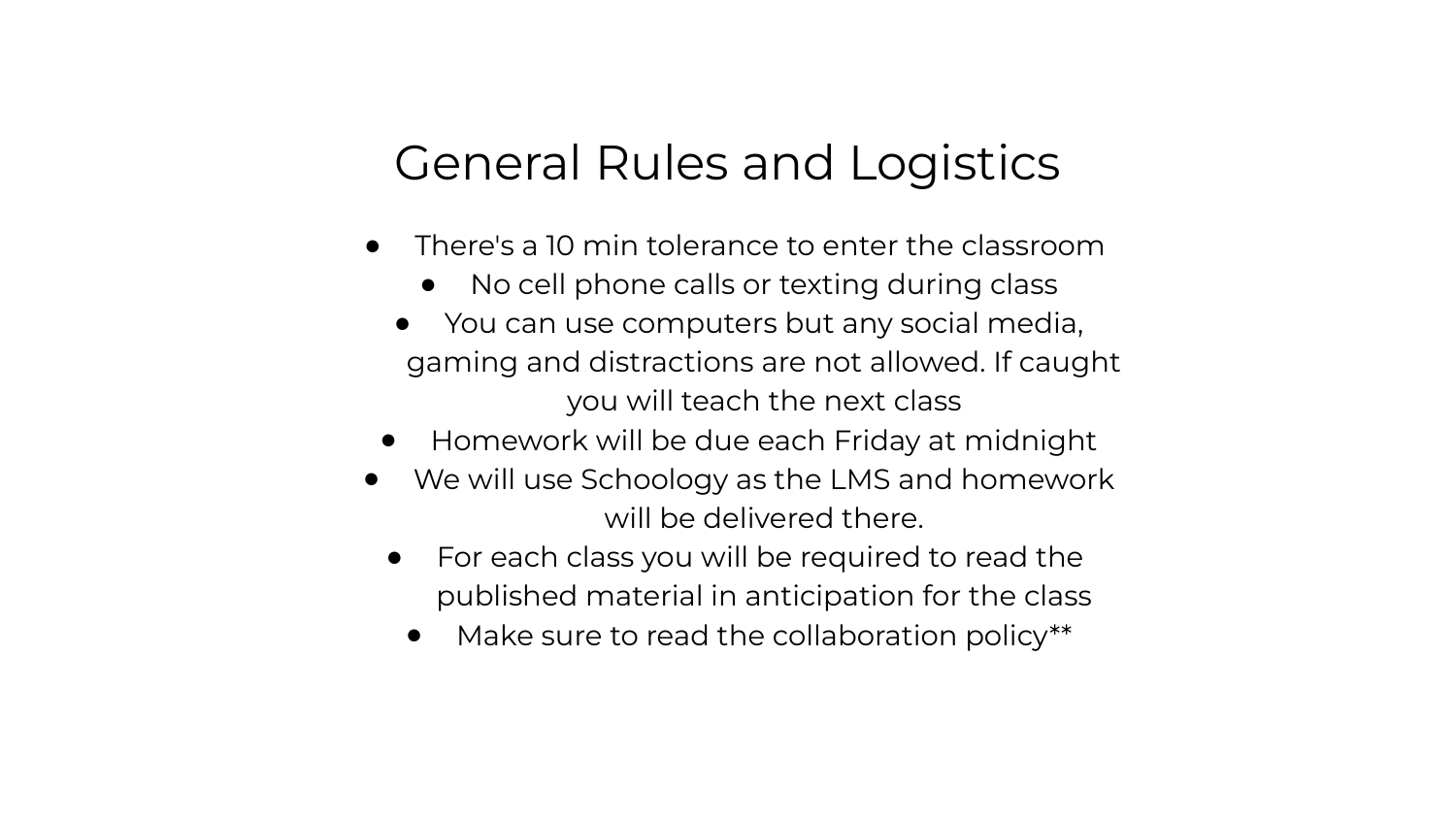

# General Rules and Logistics
There's a 10 min tolerance to enter the classroom
No cell phone calls or texting during class
You can use computers but any social media, gaming and distractions are not allowed. If caught you will teach the next class
Homework will be due each Friday at midnight
We will use Schoology as the LMS and homework will be delivered there.
For each class you will be required to read the  published material in anticipation for the class
Make sure to read the collaboration policy**